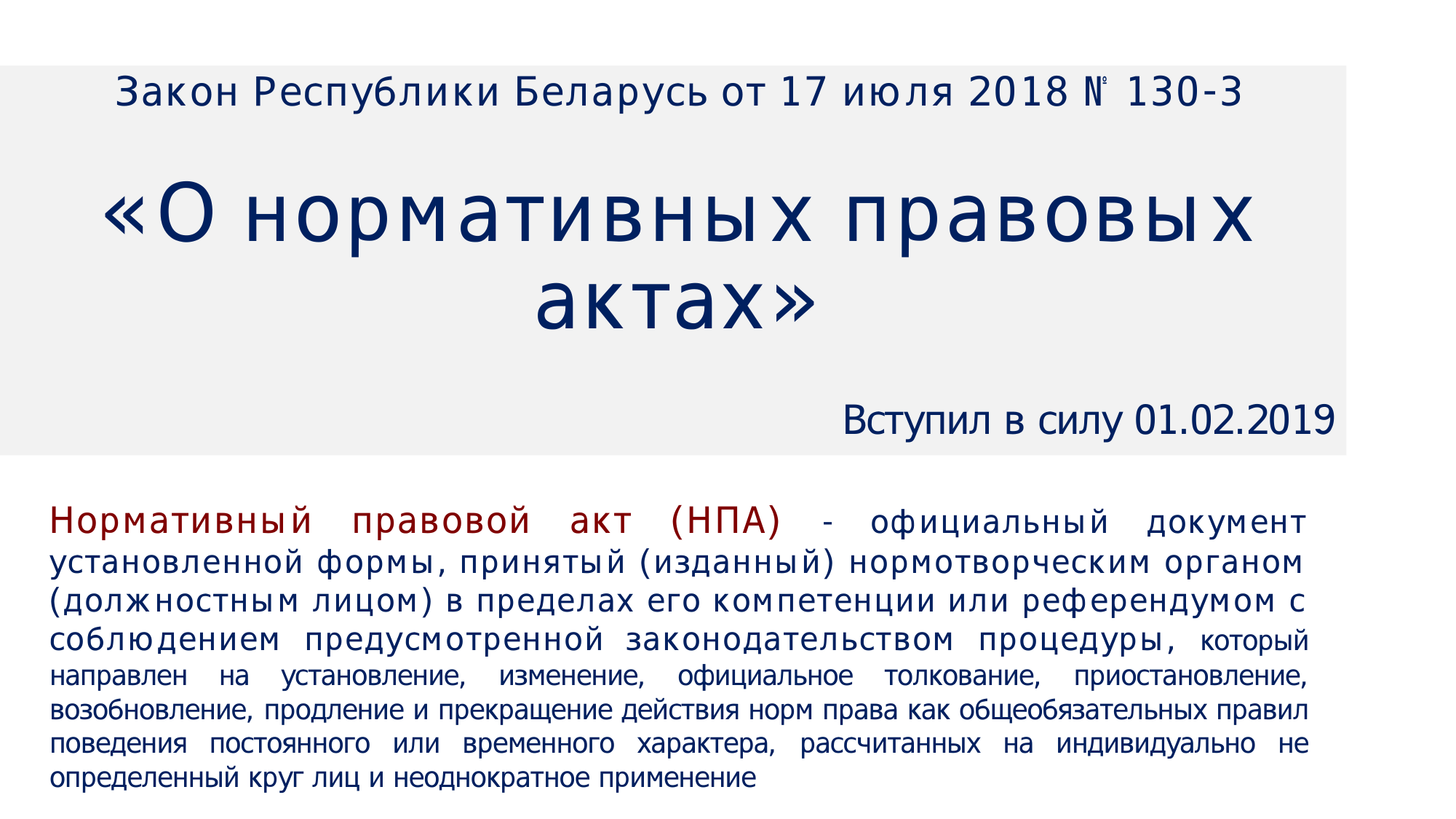

Закон Республики Беларусь от 17 июля 2018 № 130-3

«О нормативных правовых актах»

Вступил в силу 01.02.2019
Нормативный правовой акт (НПА) - официальный документ установленной формы, принятый (изданный) нормотворческим органом (должностным лицом) в пределах его компетенции или референдумом с соблюдением предусмотренной законодательством процедуры, который направлен на установление, изменение, официальное толкование, приостановление, возобновление, продление и прекращение действия норм права как общеобязательных правил поведения постоянного или временного характера, рассчитанных на индивидуально не определенный круг лиц и неоднократное применение